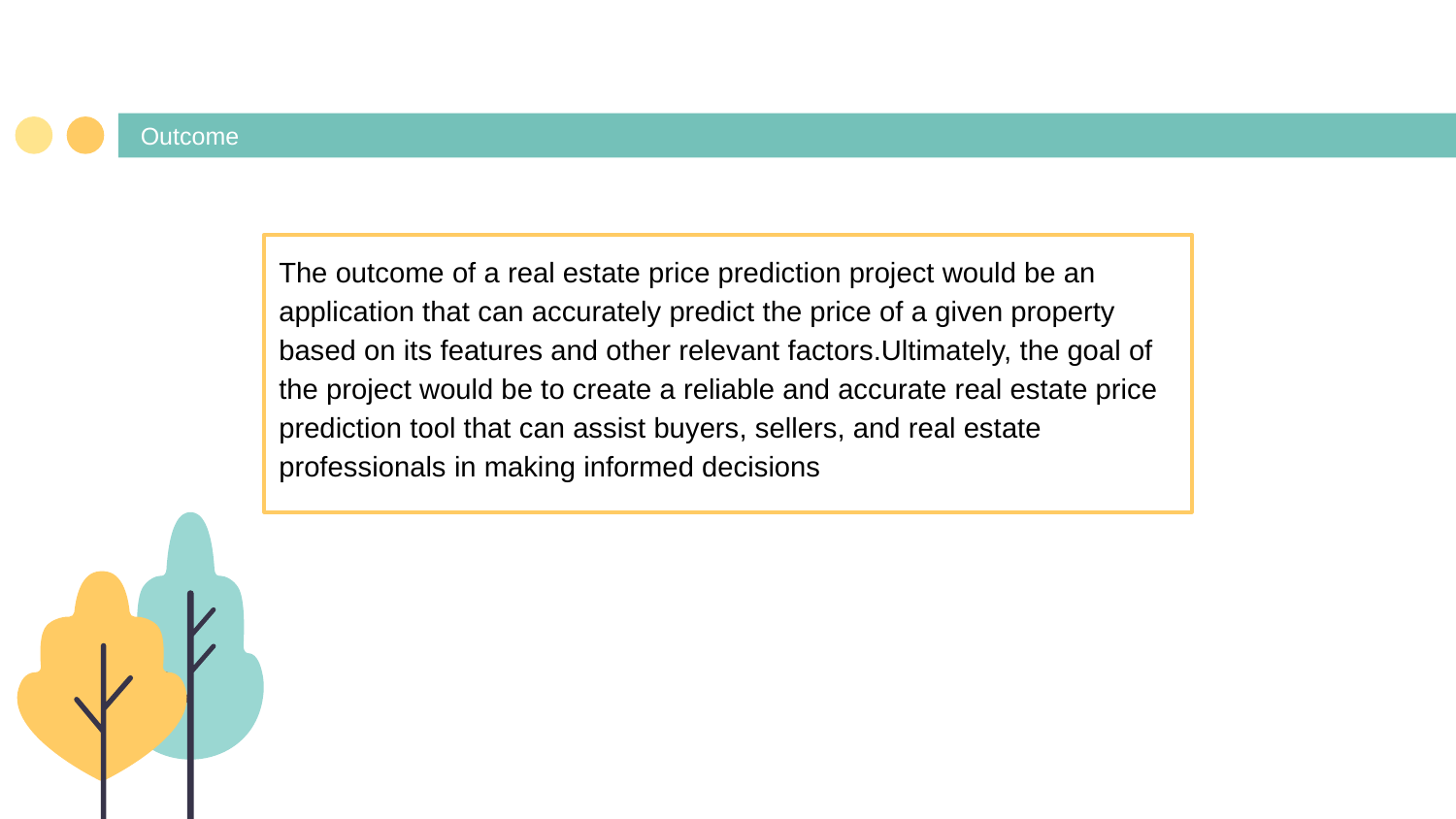

# Outcome
The outcome of a real estate price prediction project would be an application that can accurately predict the price of a given property based on its features and other relevant factors.Ultimately, the goal of the project would be to create a reliable and accurate real estate price prediction tool that can assist buyers, sellers, and real estate professionals in making informed decisions